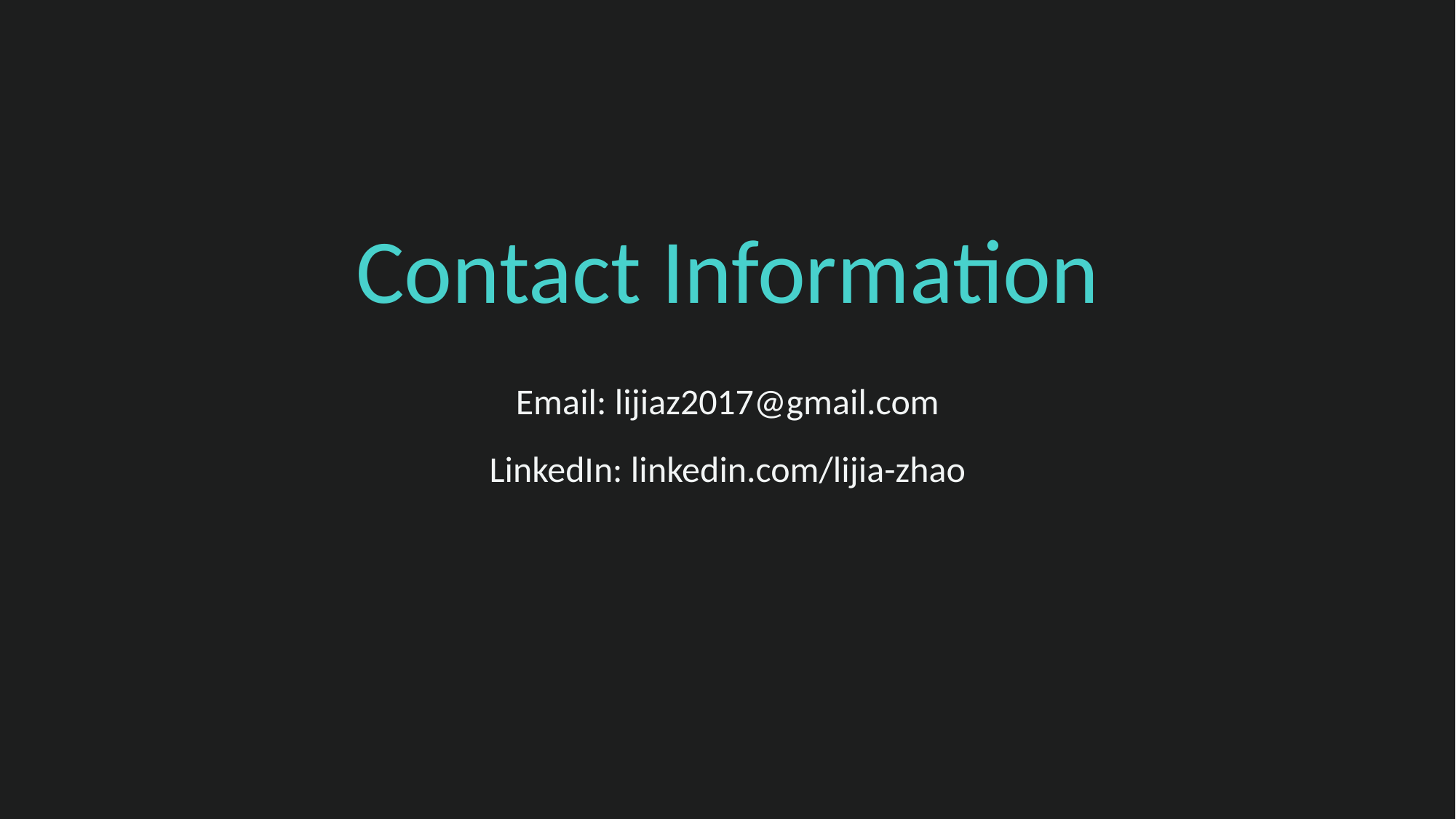

# Contact Information
Email: lijiaz2017@gmail.com
LinkedIn: linkedin.com/lijia-zhao